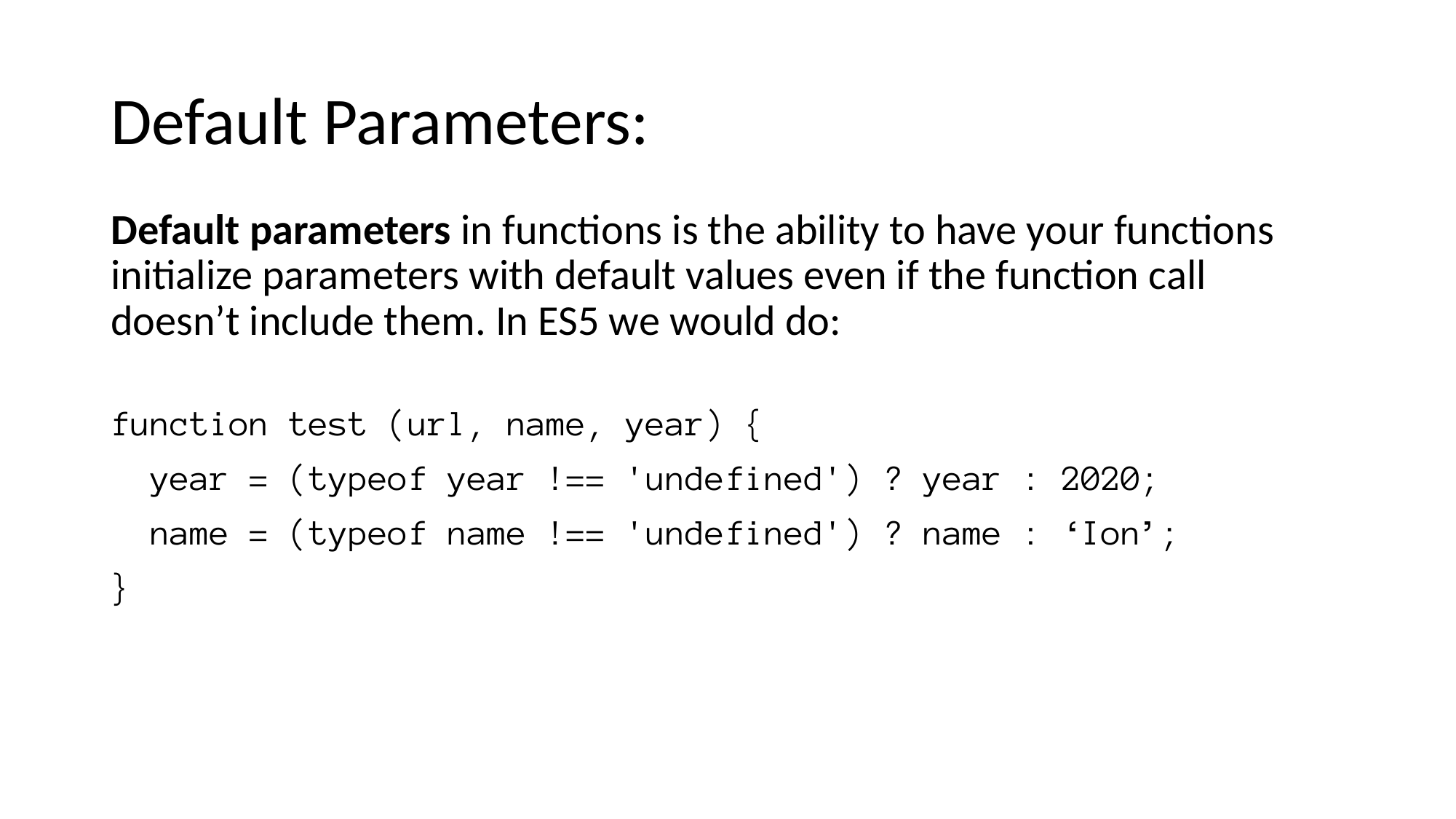

# Default Parameters:
Default parameters in functions is the ability to have your functions initialize parameters with default values even if the function call doesn’t include them. In ES5 we would do:

function test (url, name, year) {
  year = (typeof year !== 'undefined') ? year : 2020;
  name = (typeof name !== 'undefined') ? name : ‘Ion’;
}